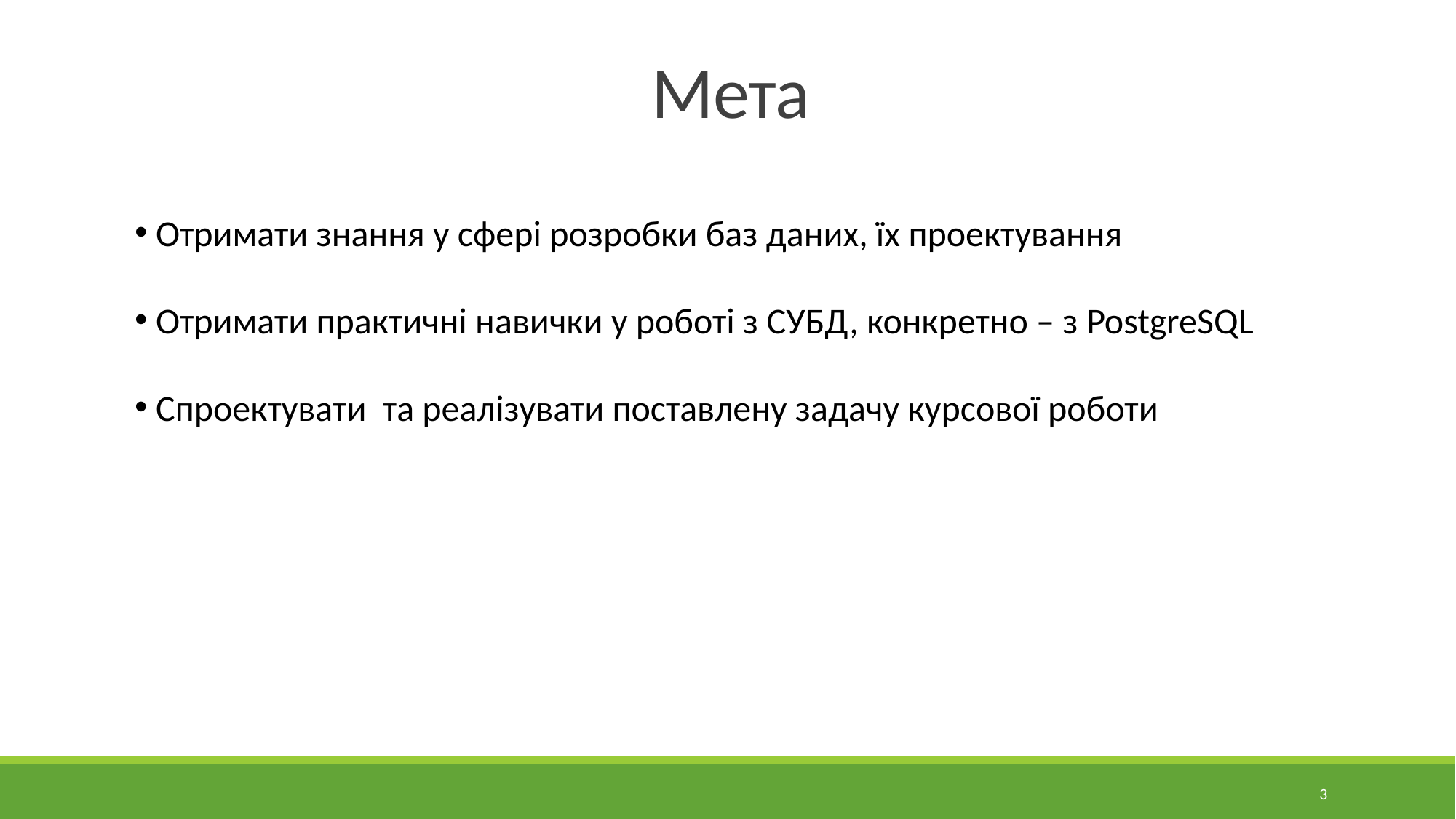

# Мета
 Отримати знання у сфері розробки баз даних, їх проектування

 Отримати практичні навички у роботі з СУБД, конкретно – з PostgreSQL

 Спроектувати  та реалізувати поставлену задачу курсової роботи
3